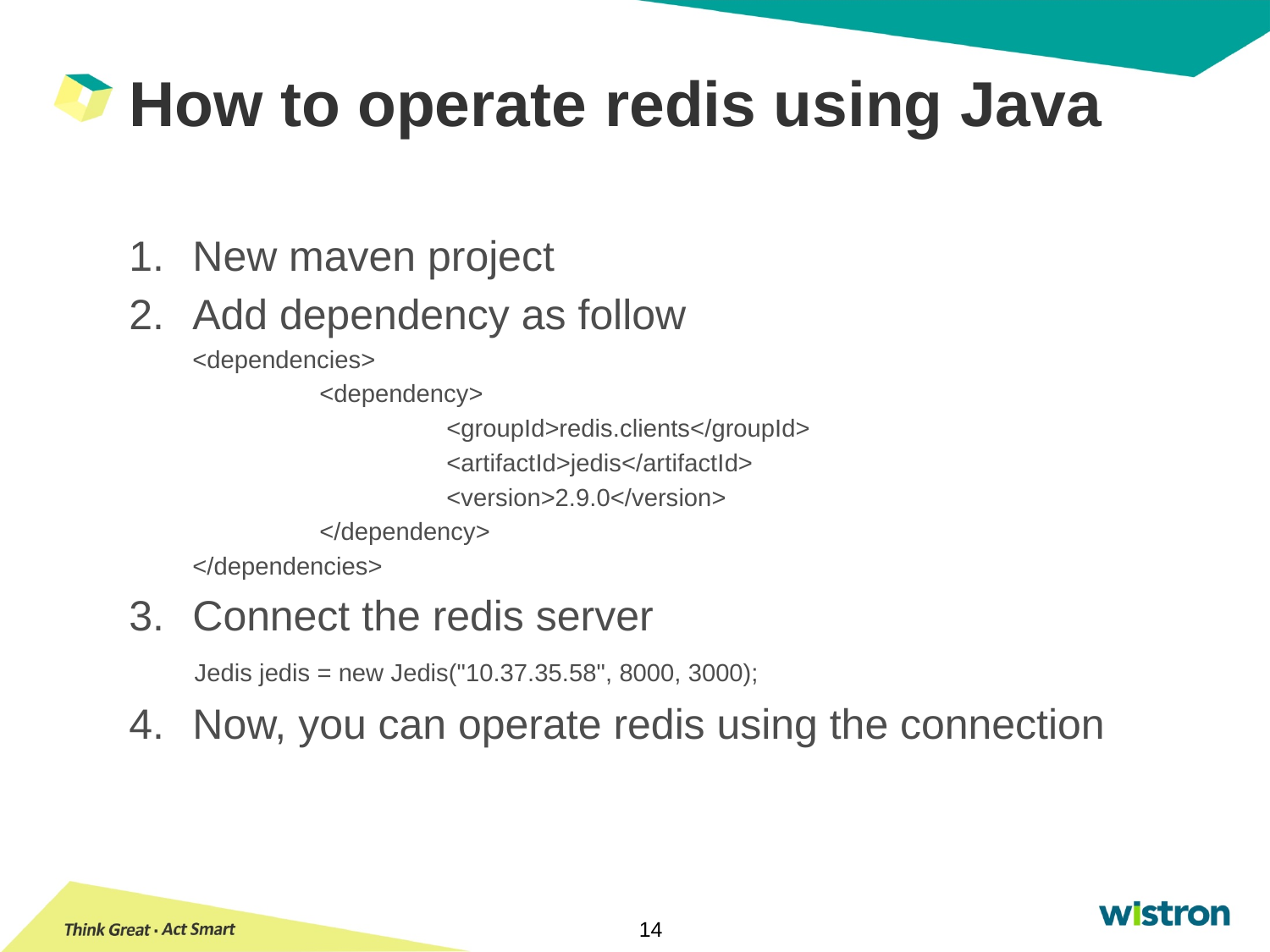

# How to operate redis using Java
New maven project
Add dependency as follow
<dependencies>
	<dependency>
		<groupId>redis.clients</groupId>
		<artifactId>jedis</artifactId>
		<version>2.9.0</version>
	</dependency>
</dependencies>
Connect the redis server
 Jedis jedis = new Jedis("10.37.35.58", 8000, 3000);
Now, you can operate redis using the connection

14